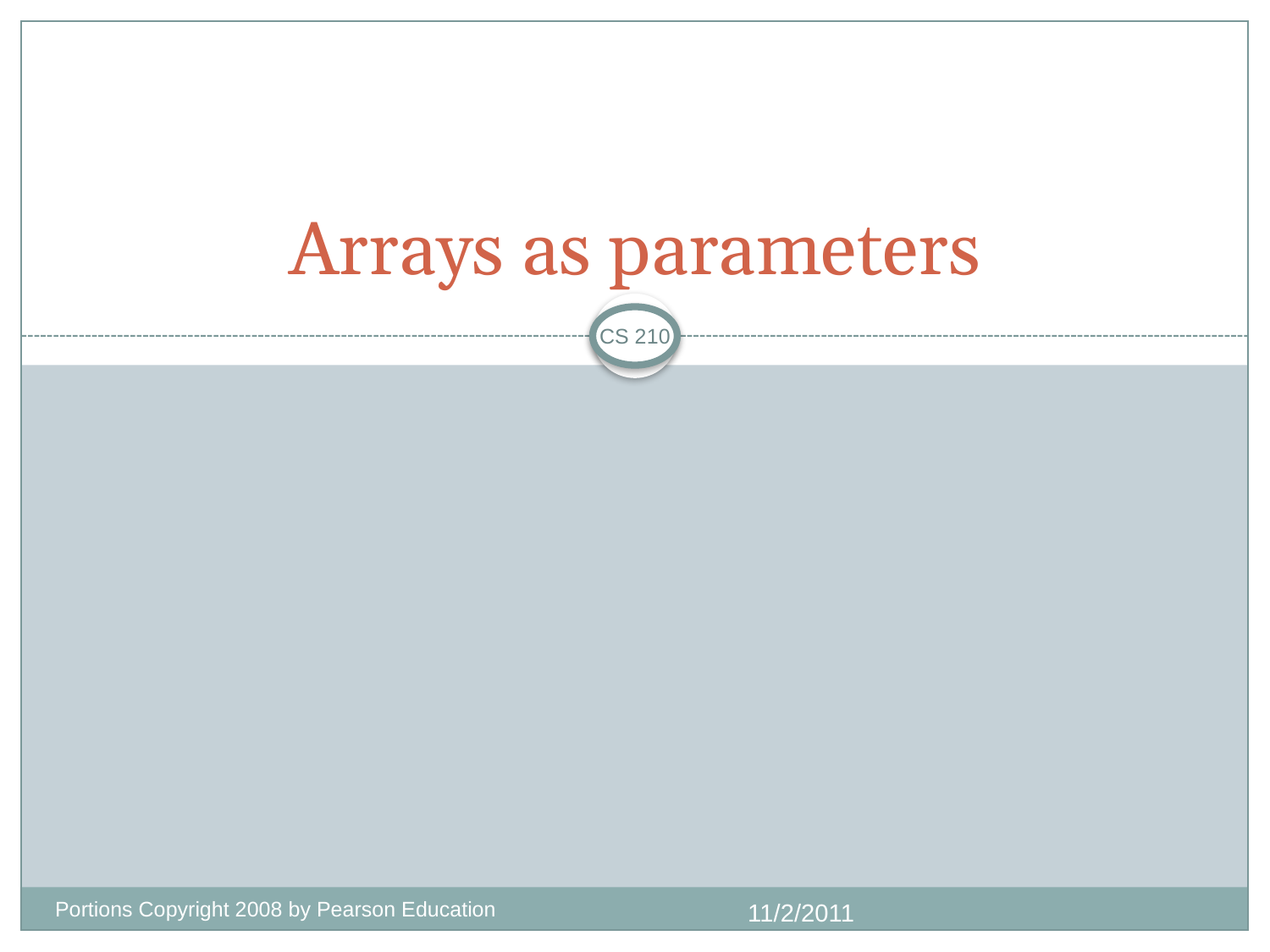

# Arrays as parameters
CS 210

Portions Copyright 2008 by Pearson Education
11/2/2011